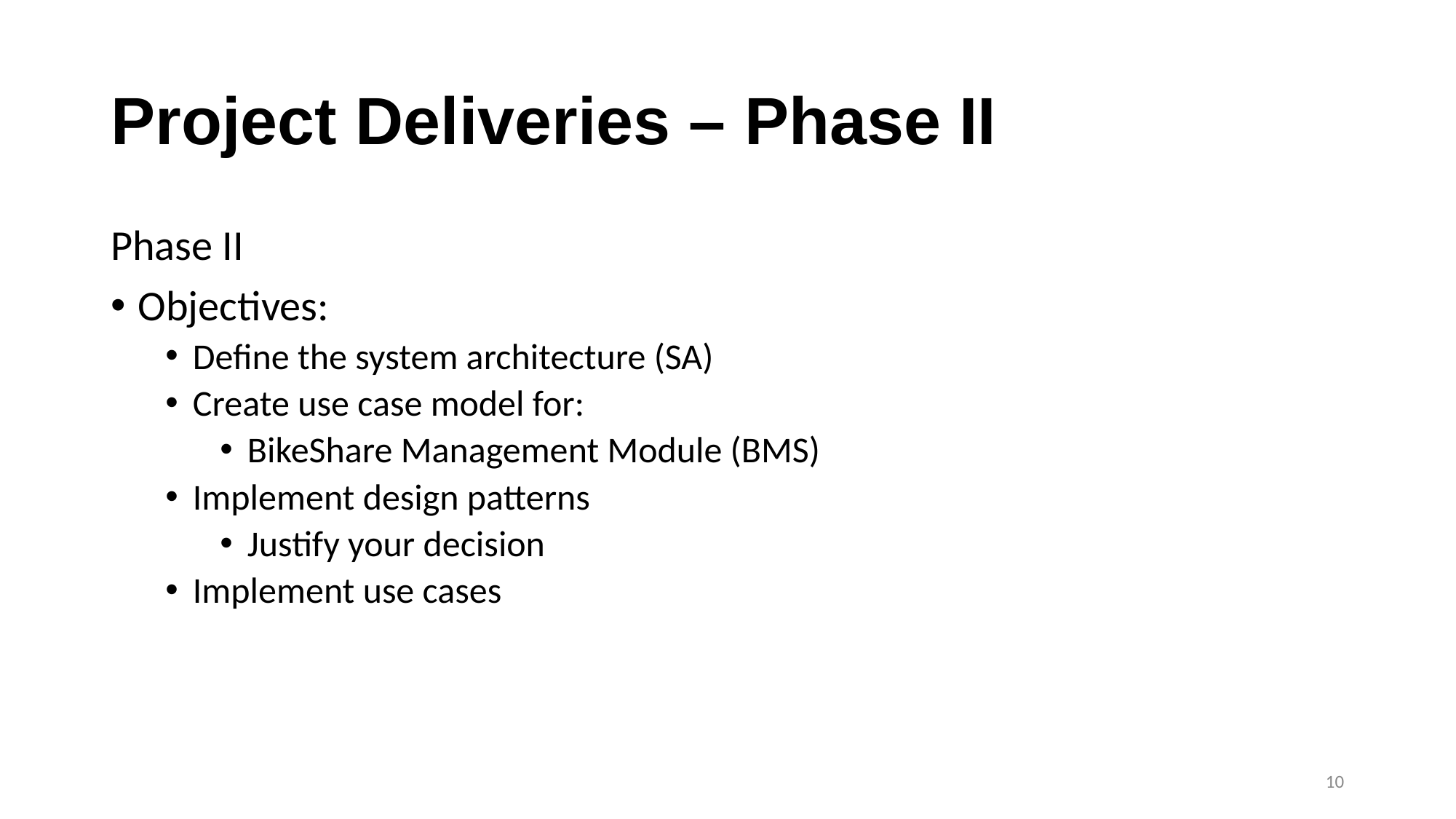

# Project Deliveries – Phase II
Phase II
Objectives:
Define the system architecture (SA)
Create use case model for:
BikeShare Management Module (BMS)
Implement design patterns
Justify your decision
Implement use cases
10